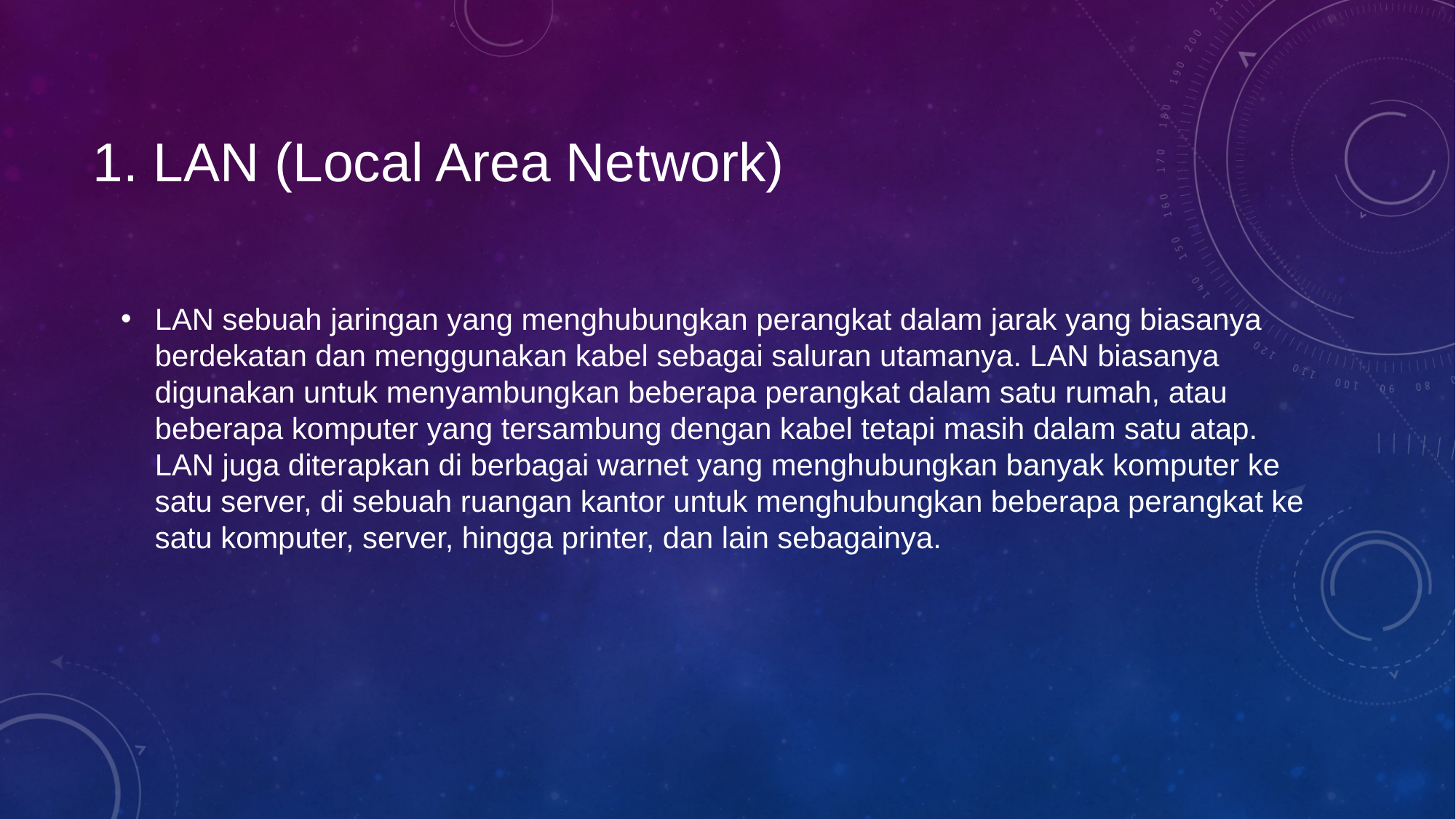

# 1. LAN (Local Area Network)
LAN sebuah jaringan yang menghubungkan perangkat dalam jarak yang biasanya berdekatan dan menggunakan kabel sebagai saluran utamanya. LAN biasanya digunakan untuk menyambungkan beberapa perangkat dalam satu rumah, atau beberapa komputer yang tersambung dengan kabel tetapi masih dalam satu atap. LAN juga diterapkan di berbagai warnet yang menghubungkan banyak komputer ke satu server, di sebuah ruangan kantor untuk menghubungkan beberapa perangkat ke satu komputer, server, hingga printer, dan lain sebagainya.